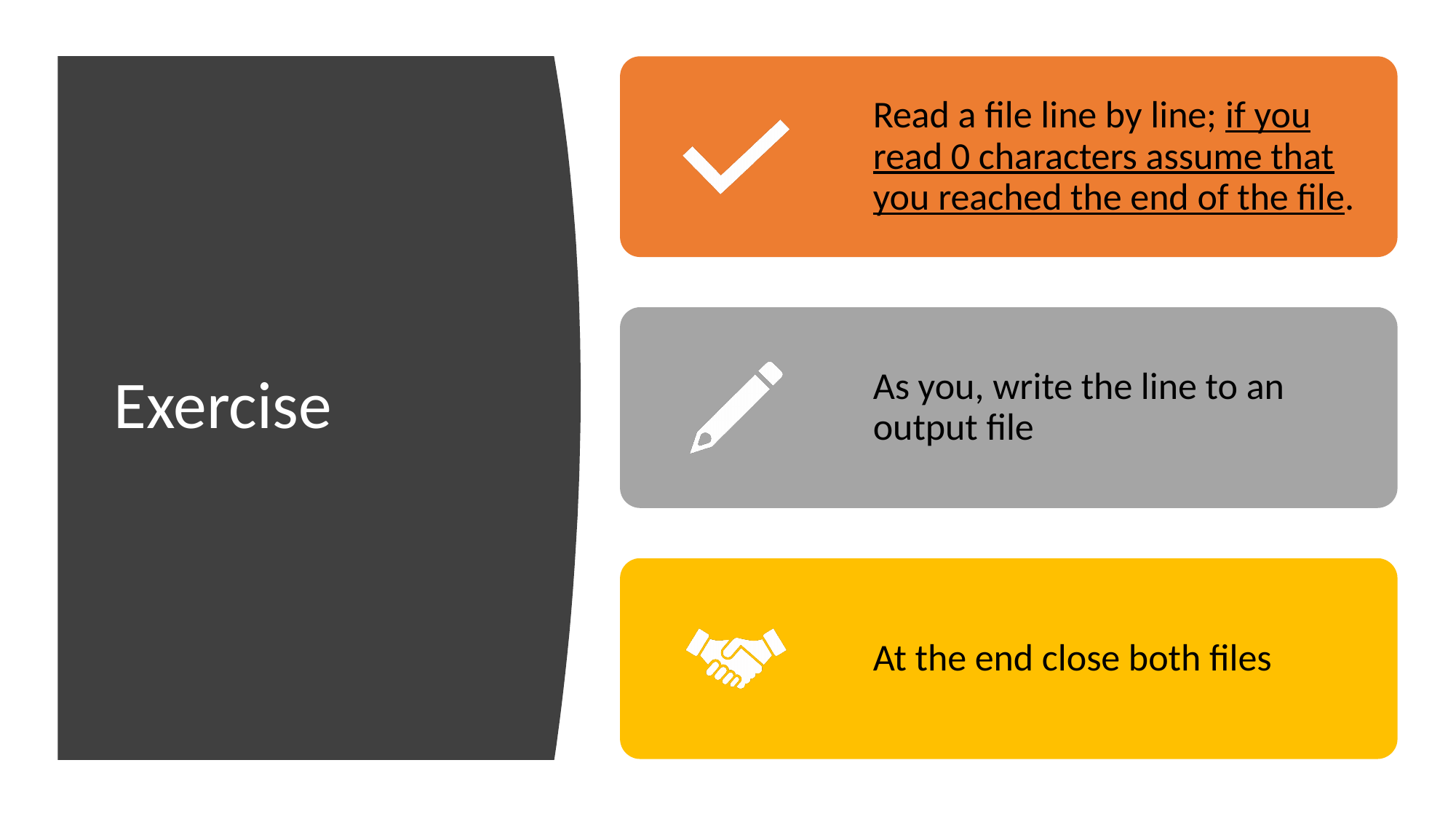

Read a file line by line; if you read 0 characters assume that you reached the end of the file.
As you, write the line to an output file
At the end close both files

# Exercise